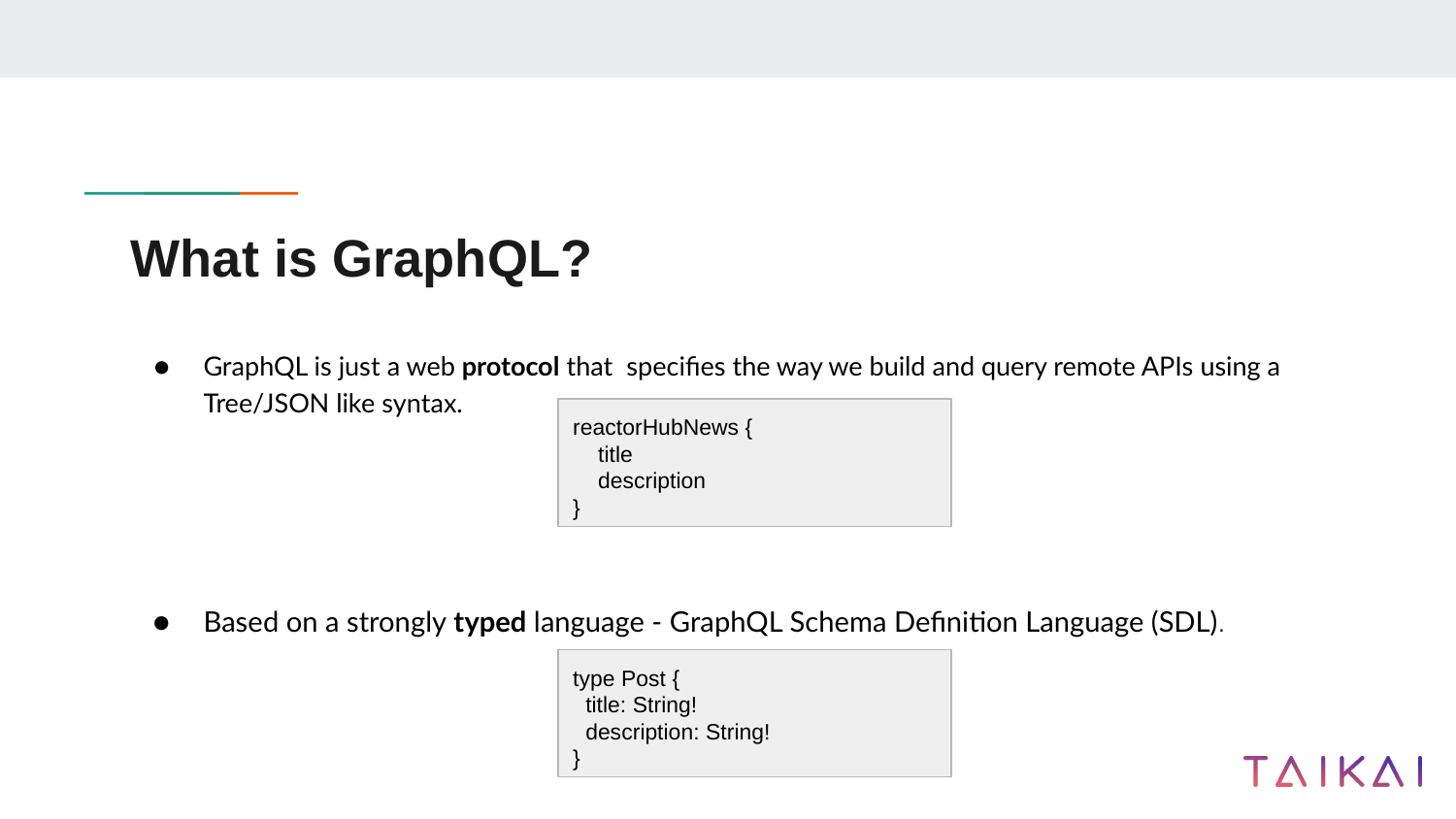

# What is GraphQL?
GraphQL is just a web protocol that  specifies the way we build and query remote APIs using a Tree/JSON like syntax.

Based on a strongly typed language - GraphQL Schema Definition Language (SDL).

It allows the client to  specify exactly what data it needs from a model

reactorHubNews {
    title
    description
}
type Post {
  title: String!
  description: String!
}